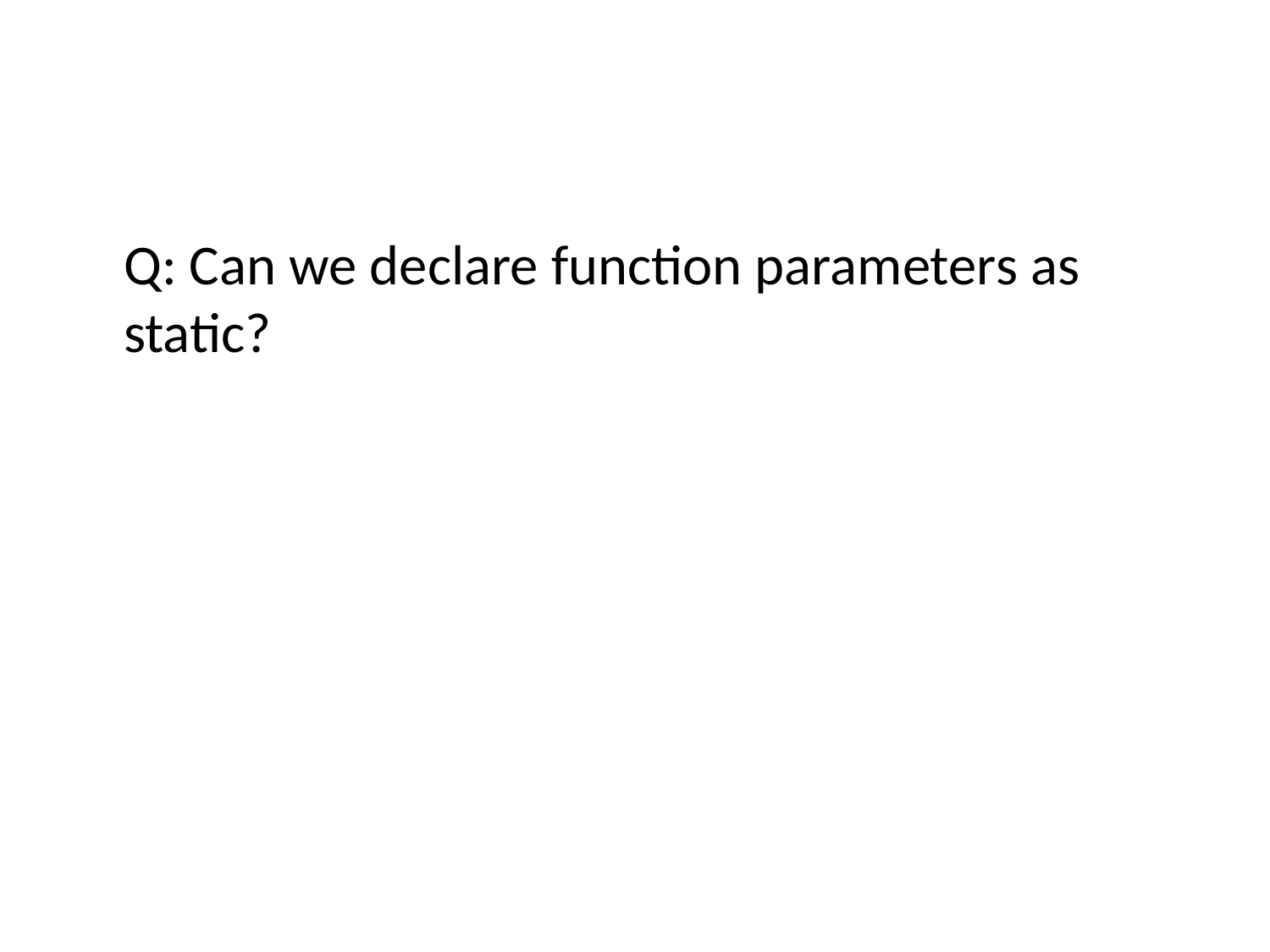

#
	Q: Can we declare function parameters as static?